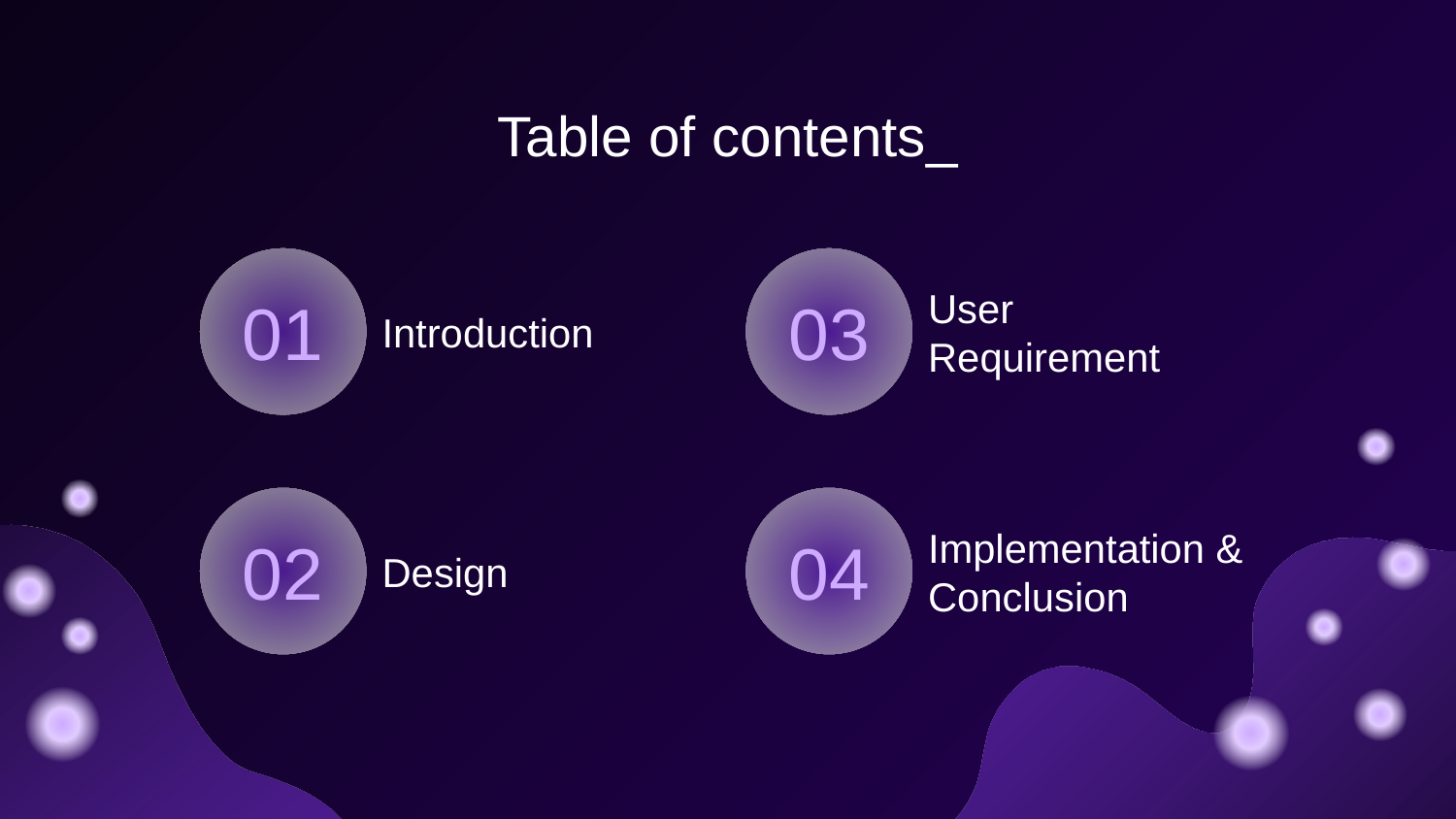

# Table of contents_

01
Introduction
User Requirement
03

Design
Implementation & Conclusion
02
04